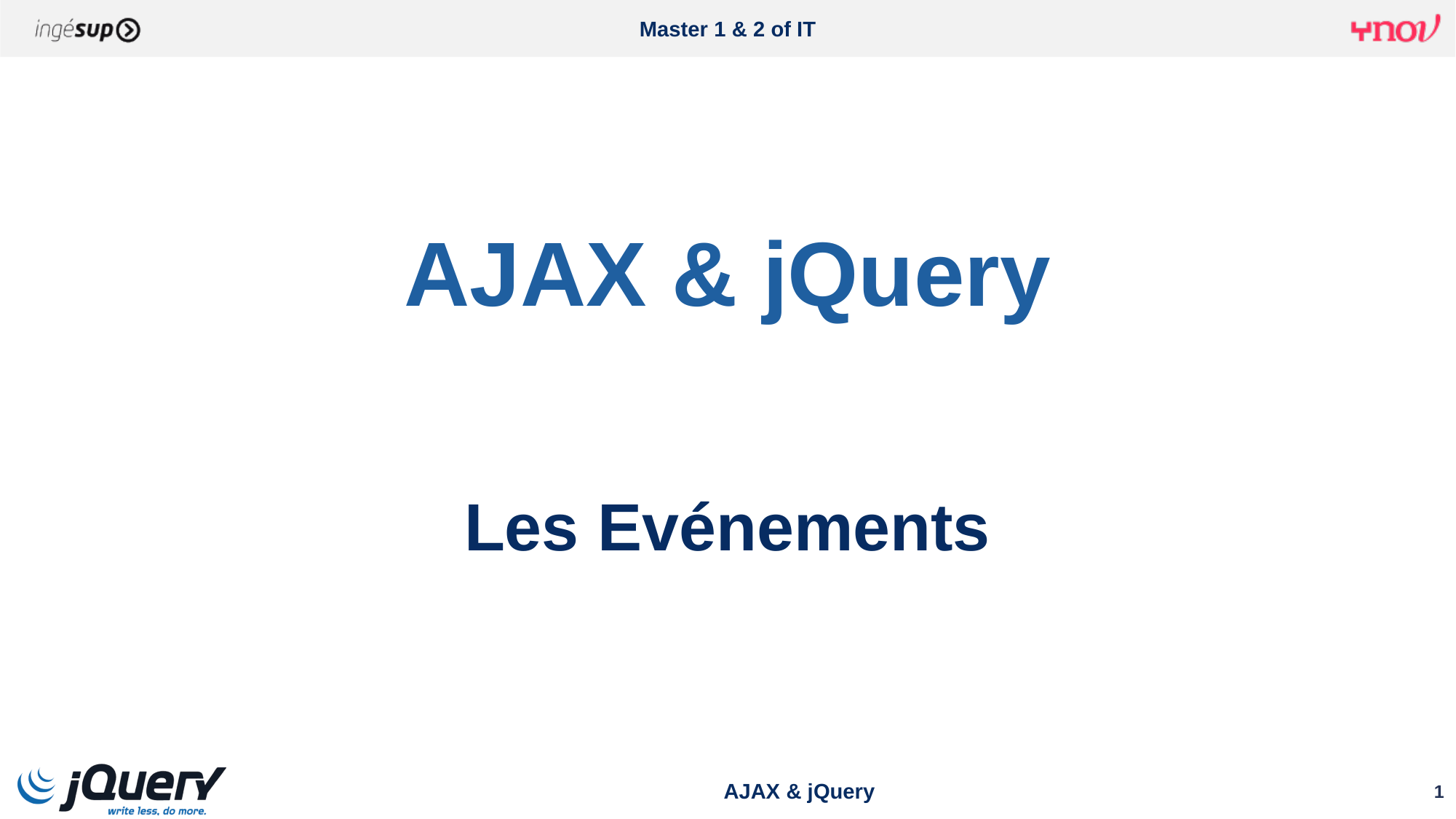

# AJAX & jQuery
Les Evénements
AJAX & jQuery